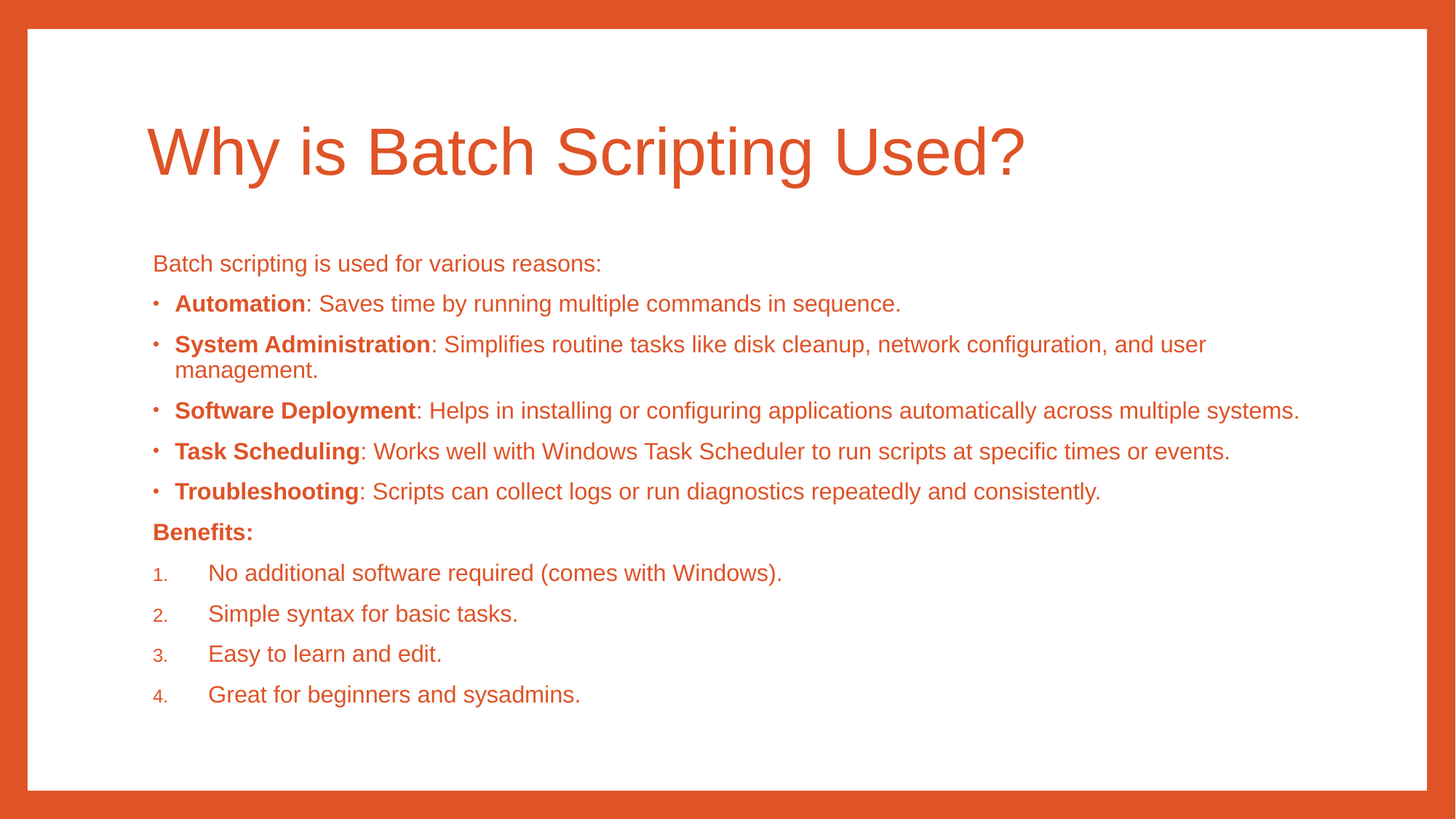

# Why is Batch Scripting Used?
Batch scripting is used for various reasons:
Automation: Saves time by running multiple commands in sequence.
System Administration: Simplifies routine tasks like disk cleanup, network configuration, and user management.
Software Deployment: Helps in installing or configuring applications automatically across multiple systems.
Task Scheduling: Works well with Windows Task Scheduler to run scripts at specific times or events.
Troubleshooting: Scripts can collect logs or run diagnostics repeatedly and consistently.
Benefits:
No additional software required (comes with Windows).
Simple syntax for basic tasks.
Easy to learn and edit.
Great for beginners and sysadmins.